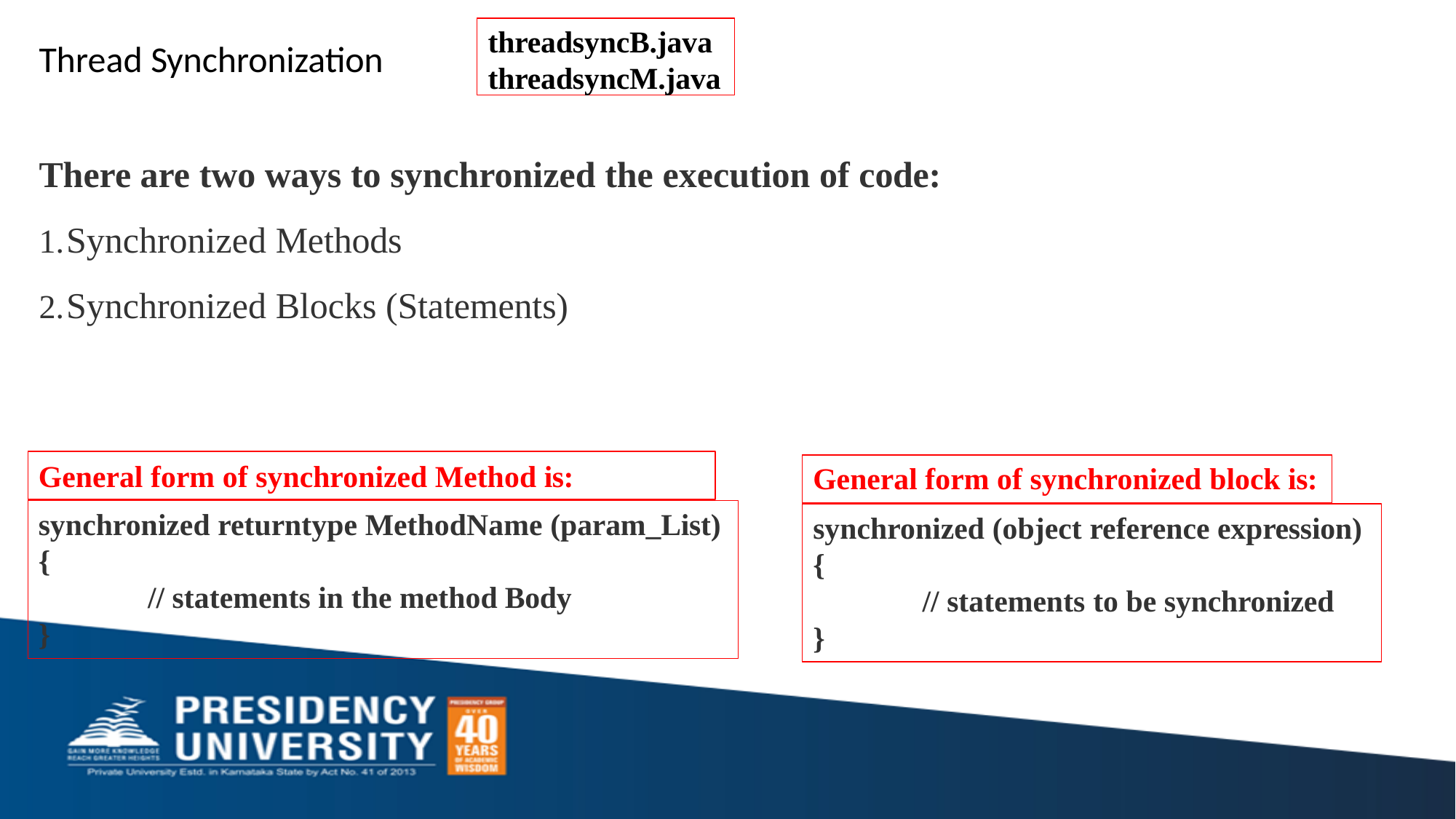

threadsyncB.java threadsyncM.java
# Thread Synchronization
There are two ways to synchronized the execution of code:
Synchronized Methods
Synchronized Blocks (Statements)

General form of synchronized Method is:
General form of synchronized block is:
synchronized returntype MethodName (param_List)
{
// statements in the method Body
}
synchronized (object reference expression)
{
// statements to be synchronized
}